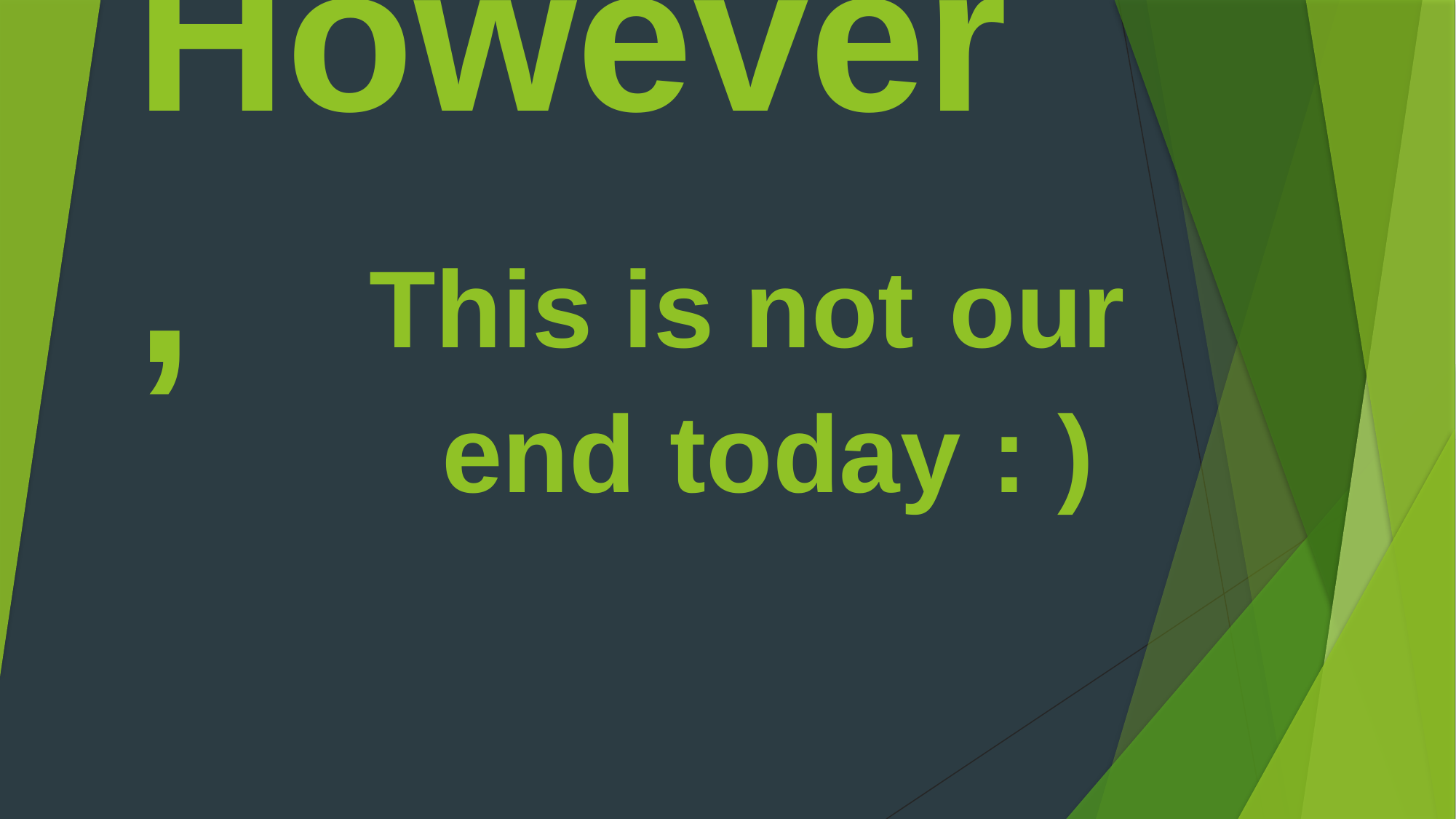

# However,
This is not our end today : )